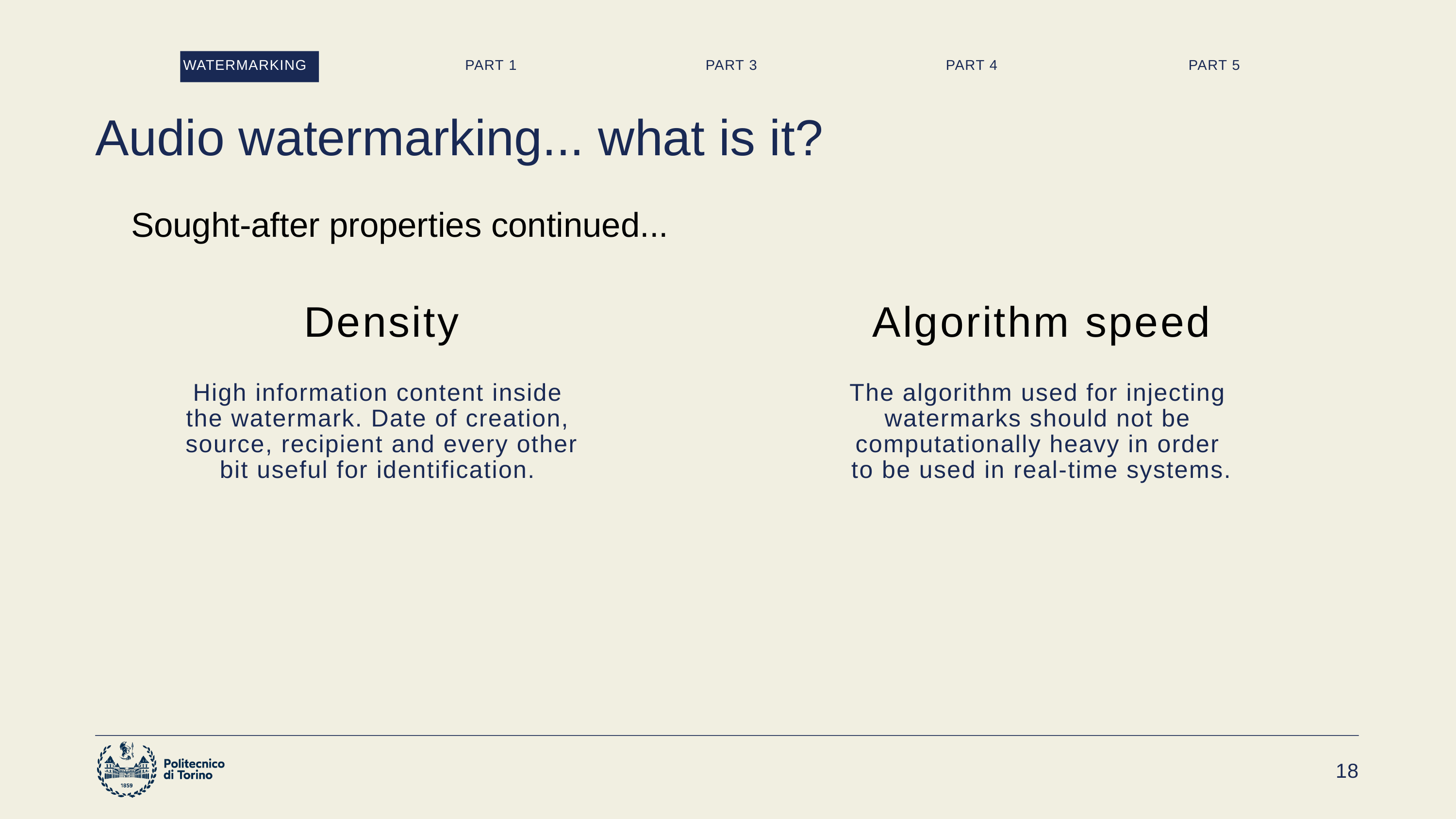

WATERMARKING
PART 1
PART 3
PART 4
PART 5
Audio watermarking... what is it?
Sought-after properties continued...
Density
Algorithm speed
High information content inside
the watermark. Date of creation,
source, recipient and every other
bit useful for identification.
The algorithm used for injecting
watermarks should not be
computationally heavy in order
to be used in real-time systems.

18